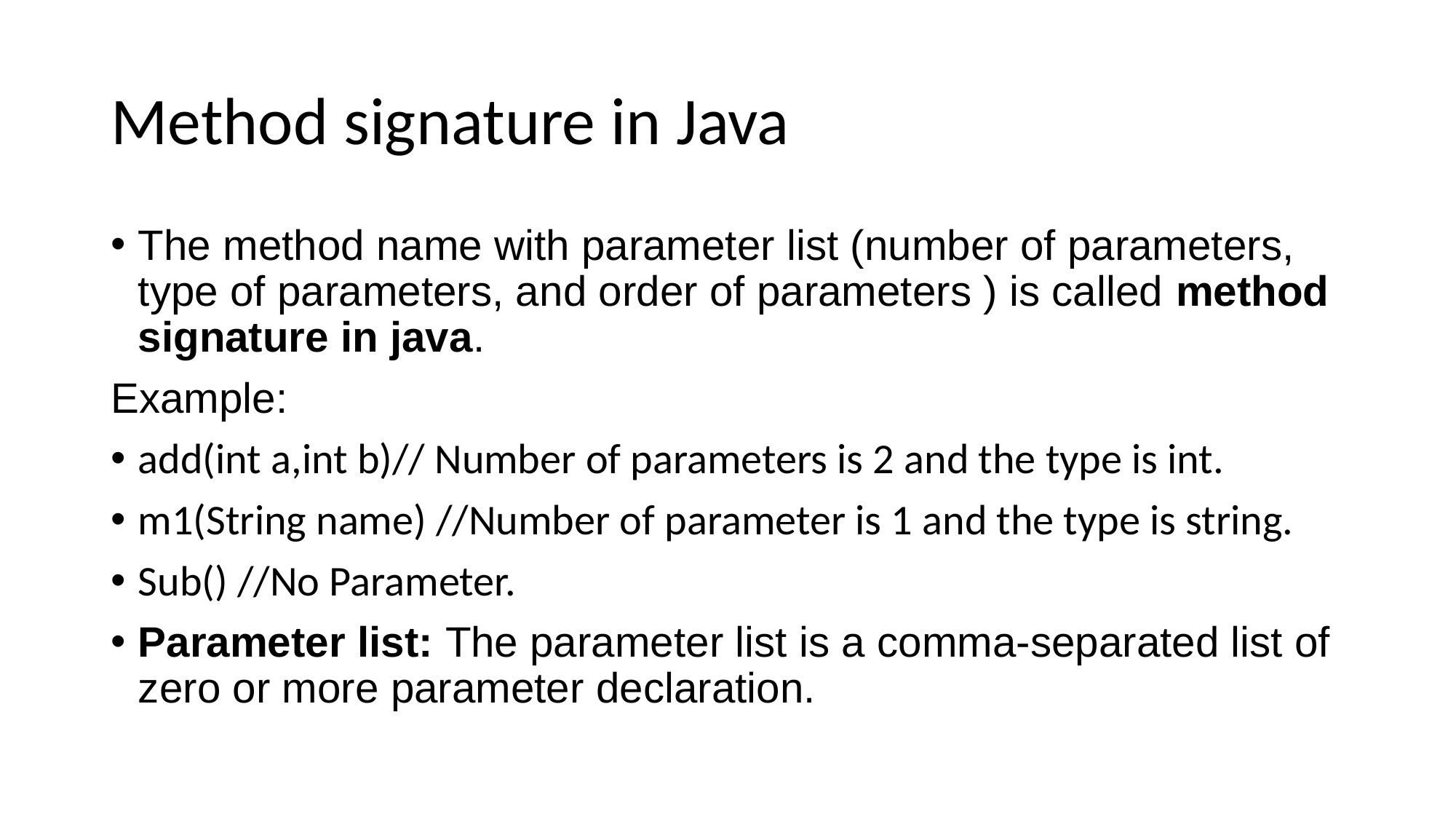

# Method signature in Java
The method name with parameter list (number of parameters, type of parameters, and order of parameters ) is called method signature in java.
Example:
add(int a,int b)// Number of parameters is 2 and the type is int.
m1(String name) //Number of parameter is 1 and the type is string.
Sub() //No Parameter.
Parameter list: The parameter list is a comma-separated list of zero or more parameter declaration.